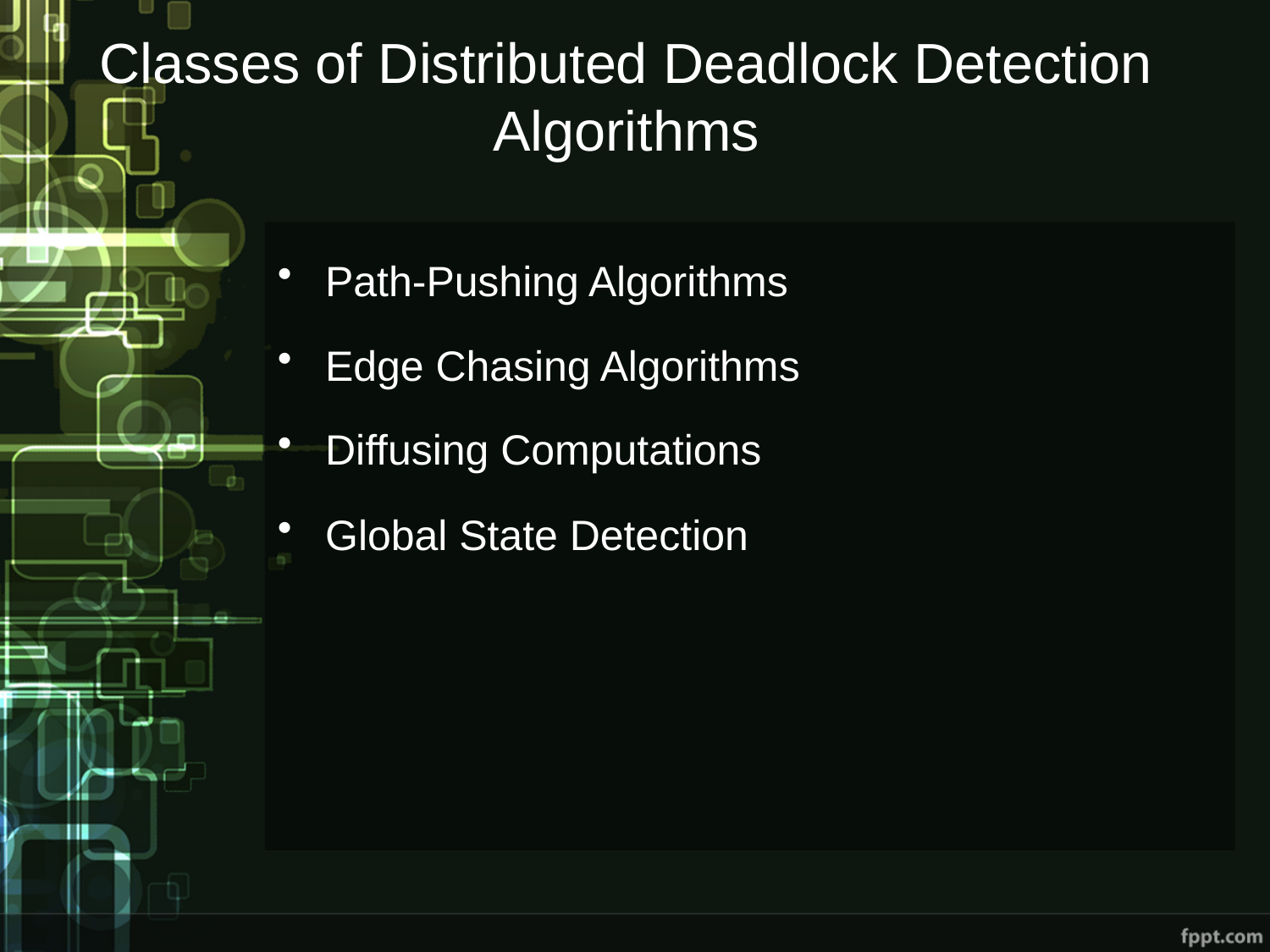

# Classes of Distributed Deadlock Detection Algorithms
Path-Pushing Algorithms
Edge Chasing Algorithms
Diffusing Computations
Global State Detection